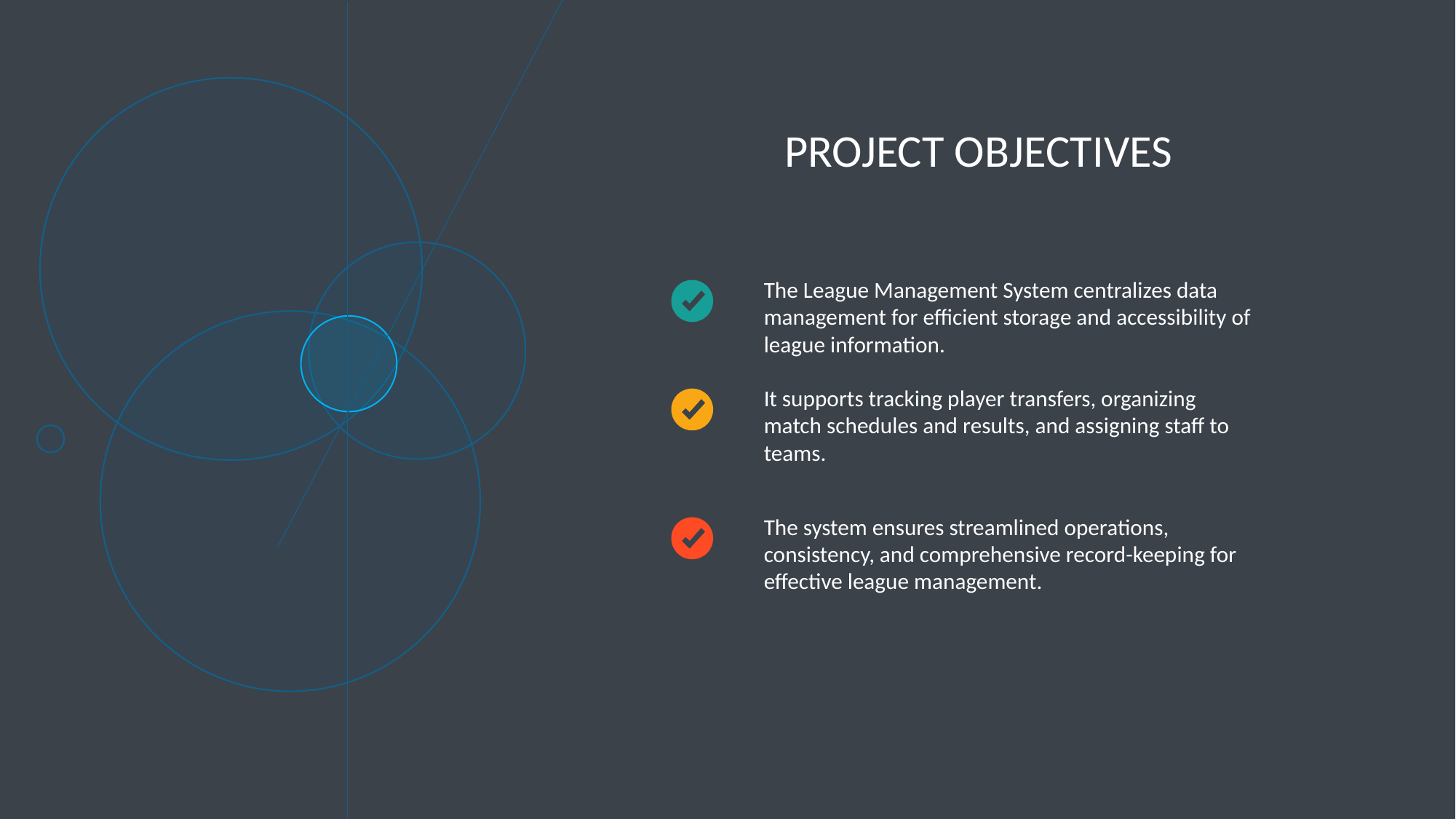

Project objectives
The League Management System centralizes data management for efficient storage and accessibility of league information.

It supports tracking player transfers, organizing match schedules and results, and assigning staff to teams.

The system ensures streamlined operations, consistency, and comprehensive record-keeping for effective league management.